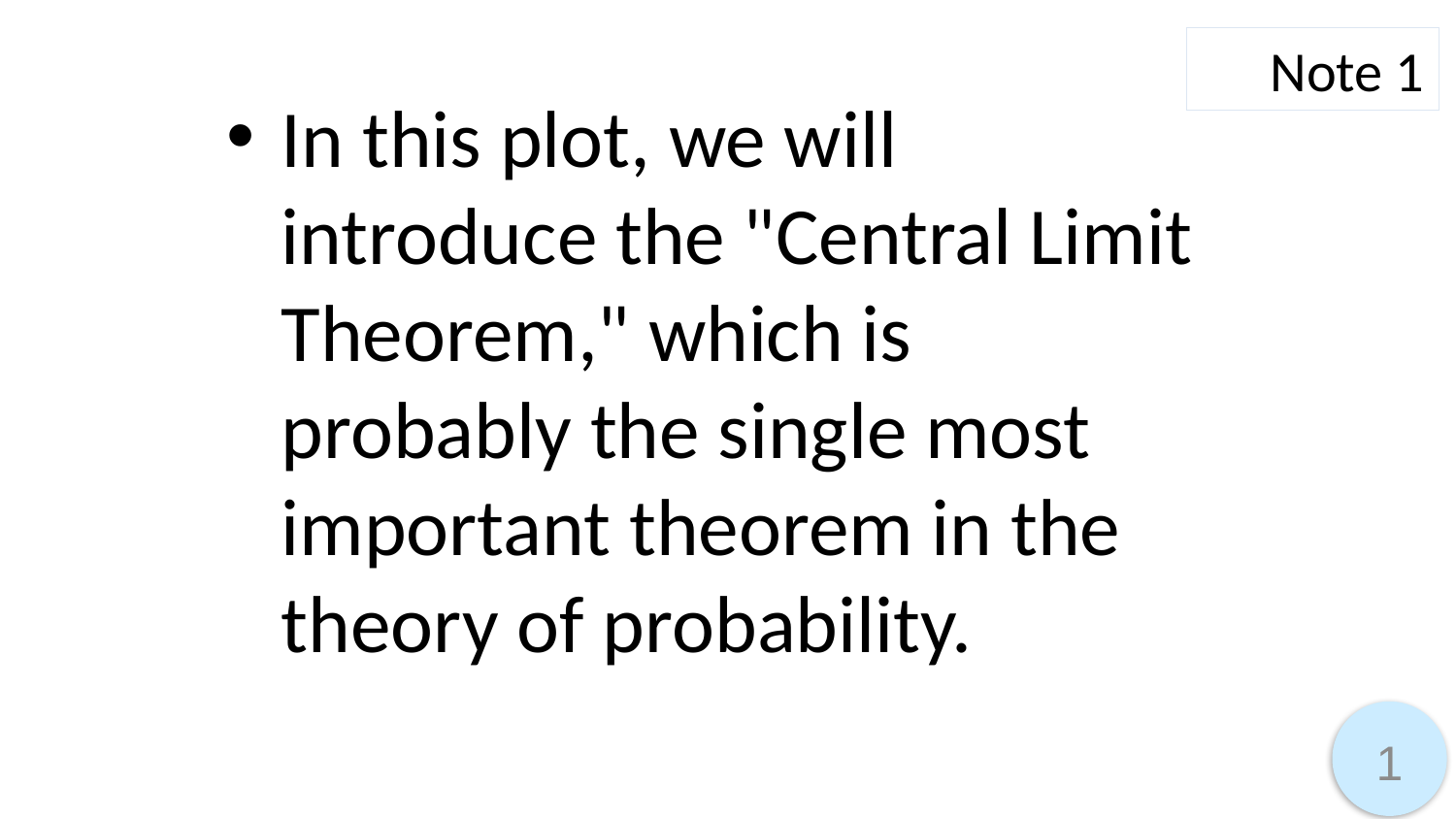

Note 1
In this plot, we will introduce the "Central Limit Theorem," which is probably the single most important theorem in the theory of probability.
1